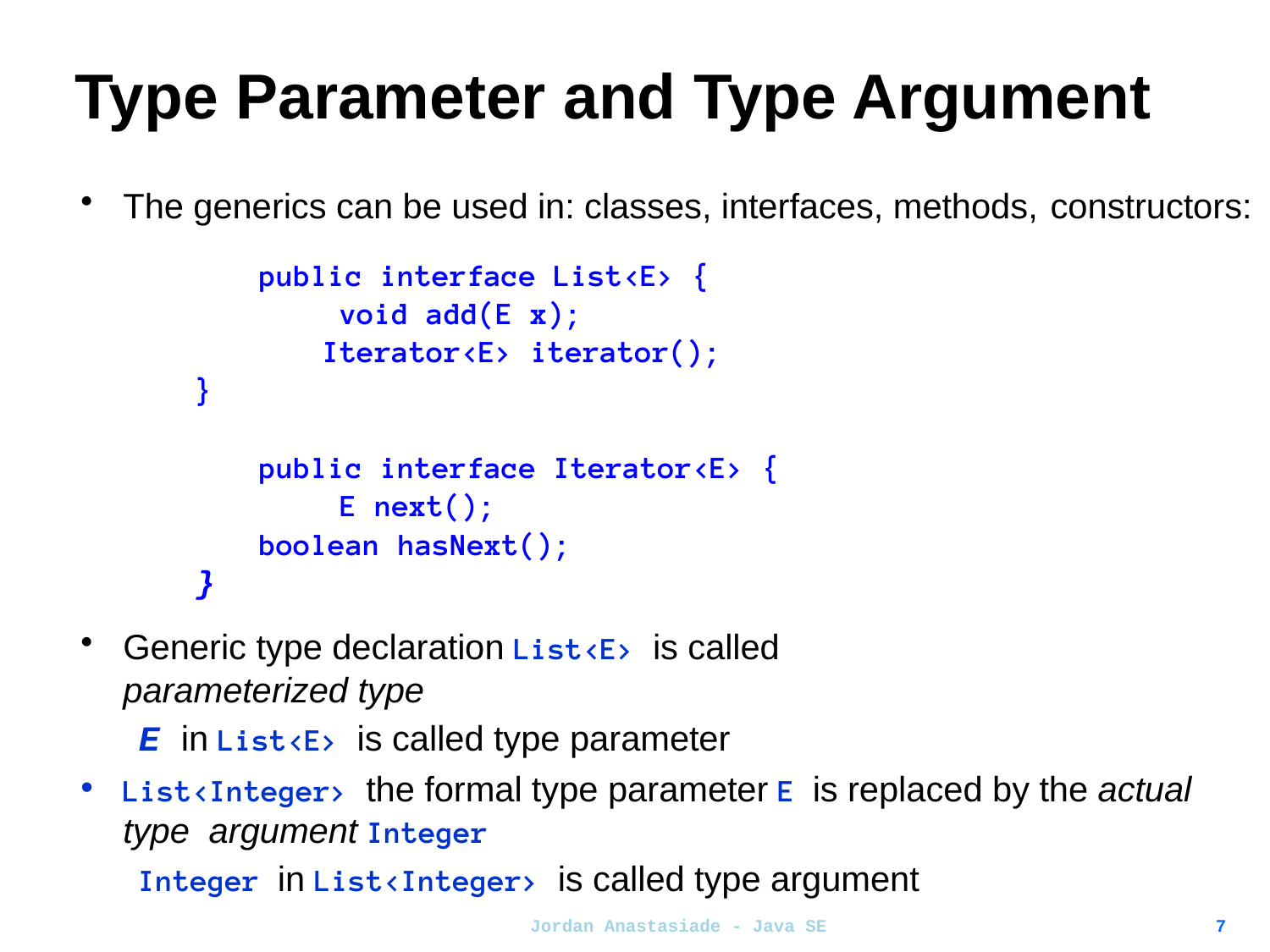

# Type Parameter and Type Argument
The generics can be used in: classes, interfaces, methods, constructors:
public interface List<E> {  void add(E x);  Iterator<E> iterator();
}

public interface Iterator<E> {  E next();
boolean hasNext();
}
Generic type declaration List<E> is called parameterized type
E in List<E> is called type parameter
List<Integer> the formal type parameter E is replaced by the actual type  argument Integer
Integer in List<Integer> is called type argument
Jordan Anastasiade - Java SE
7